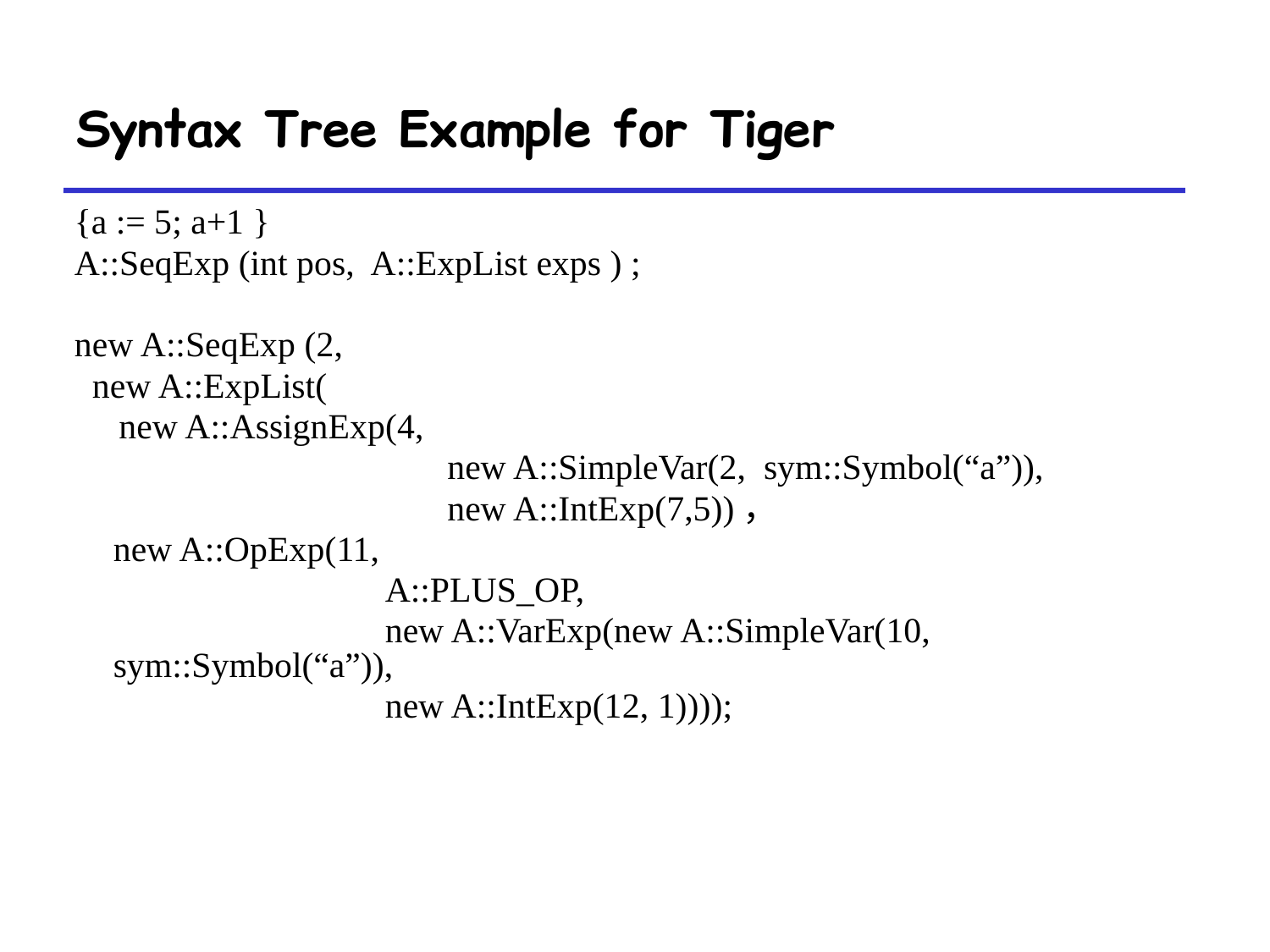

# Syntax Tree Example for Tiger
 {a := 5; a+1 }
 A::SeqExp (int pos,  A::ExpList exps ) ;

 new A::SeqExp (2,
   new A::ExpList(
      new A::AssignExp(4,
			         new A::SimpleVar(2,  sym::Symbol(“a”)),
			         new A::IntExp(7,5))，
	new A::OpExp(11,
		 	  A::PLUS_OP,
		 	  new A::VarExp(new A::SimpleVar(10, sym::Symbol(“a”)),
			  new A::IntExp(12, 1))));

14